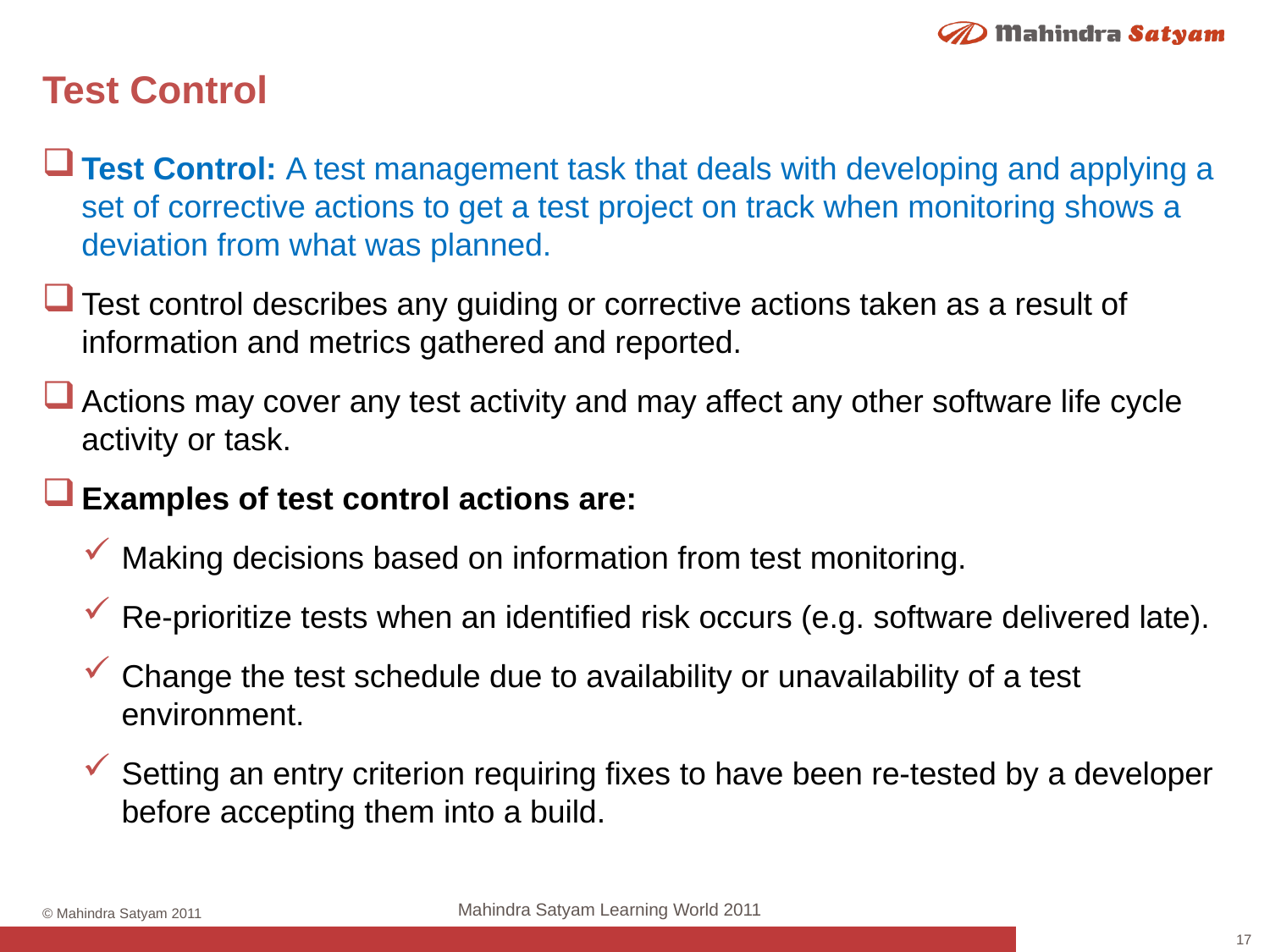

# Test Control
Test Control: A test management task that deals with developing and applying a set of corrective actions to get a test project on track when monitoring shows a deviation from what was planned.
Test control describes any guiding or corrective actions taken as a result of information and metrics gathered and reported.
Actions may cover any test activity and may affect any other software life cycle activity or task.
Examples of test control actions are:
Making decisions based on information from test monitoring.
Re-prioritize tests when an identified risk occurs (e.g. software delivered late).
Change the test schedule due to availability or unavailability of a test environment.
Setting an entry criterion requiring fixes to have been re-tested by a developer before accepting them into a build.